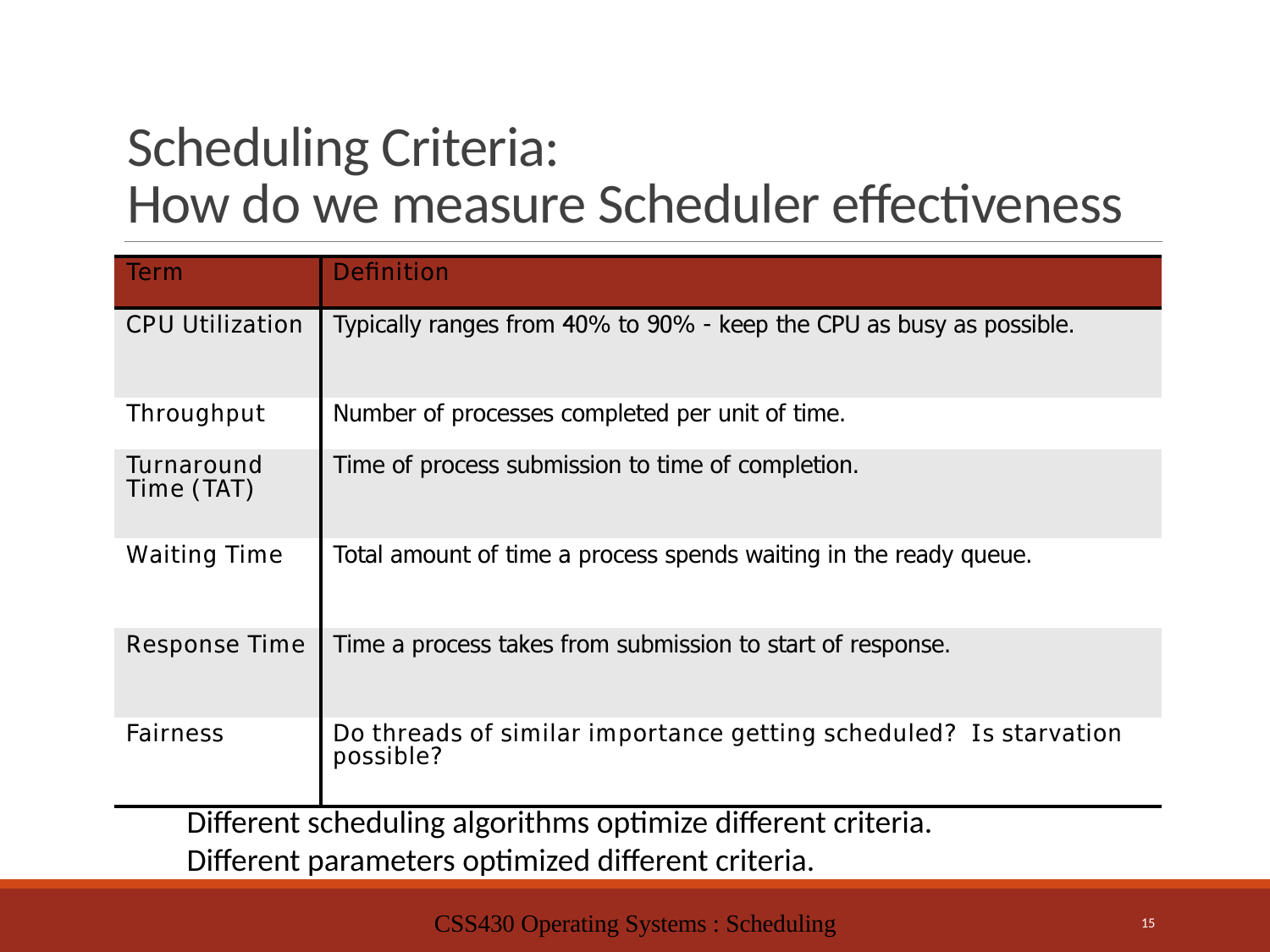

# Scheduling Criteria: How do we measure Scheduler effectiveness
| Term | Definition |
| --- | --- |
| CPU Utilization | Typically ranges from 40% to 90% - keep the CPU as busy as possible. |
| Throughput | Number of processes completed per unit of time. |
| Turnaround Time (TAT) | Time of process submission to time of completion. |
| Waiting Time | Total amount of time a process spends waiting in the ready queue. |
| Response Time | Time a process takes from submission to start of response. |
| Fairness | Do threads of similar importance getting scheduled? Is starvation possible? |
Different scheduling algorithms optimize different criteria.
Different parameters optimized different criteria.
CSS430 Operating Systems : Scheduling
15